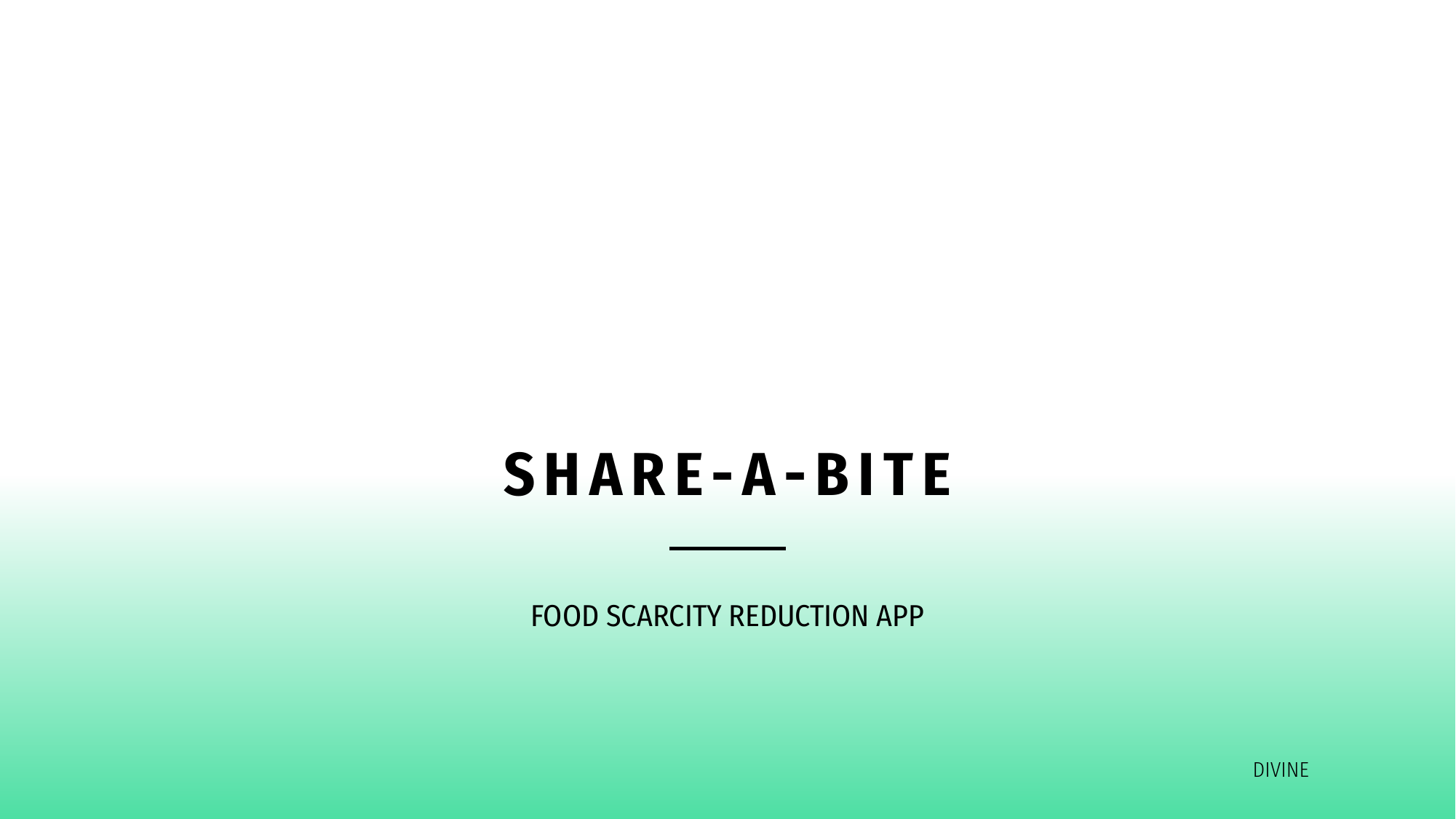

# SHARE-A-BITE

FOOD SCARCITY REDUCTION APP

DIVINE